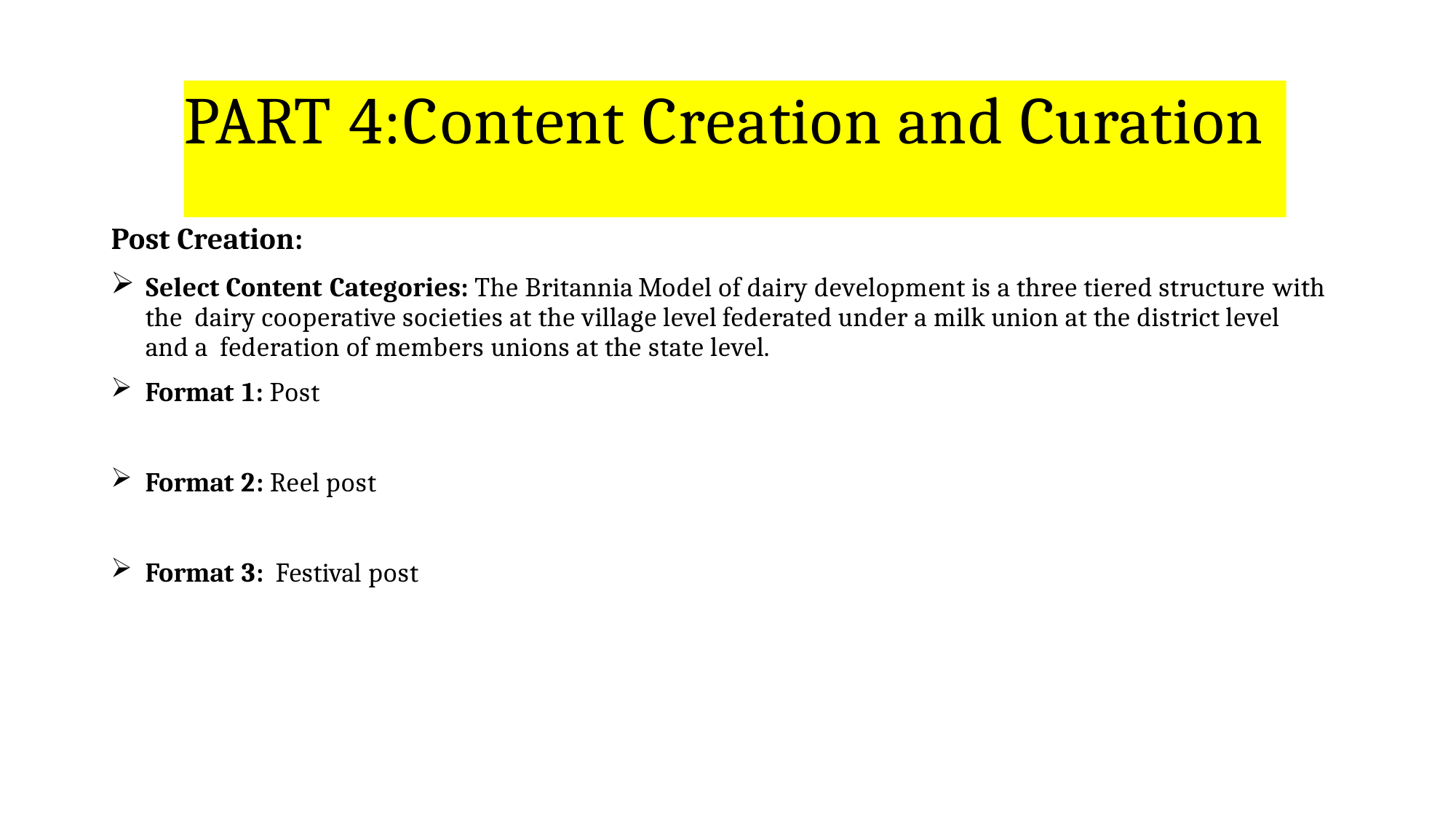

# PART 4:Content Creation and Curation
Post Creation:
Select Content Categories: The Britannia Model of dairy development is a three tiered structure with the  dairy cooperative societies at the village level federated under a milk union at the district level and a  federation of members unions at the state level.
Format 1: Post

Format 2: Reel post

Format 3: Festival post